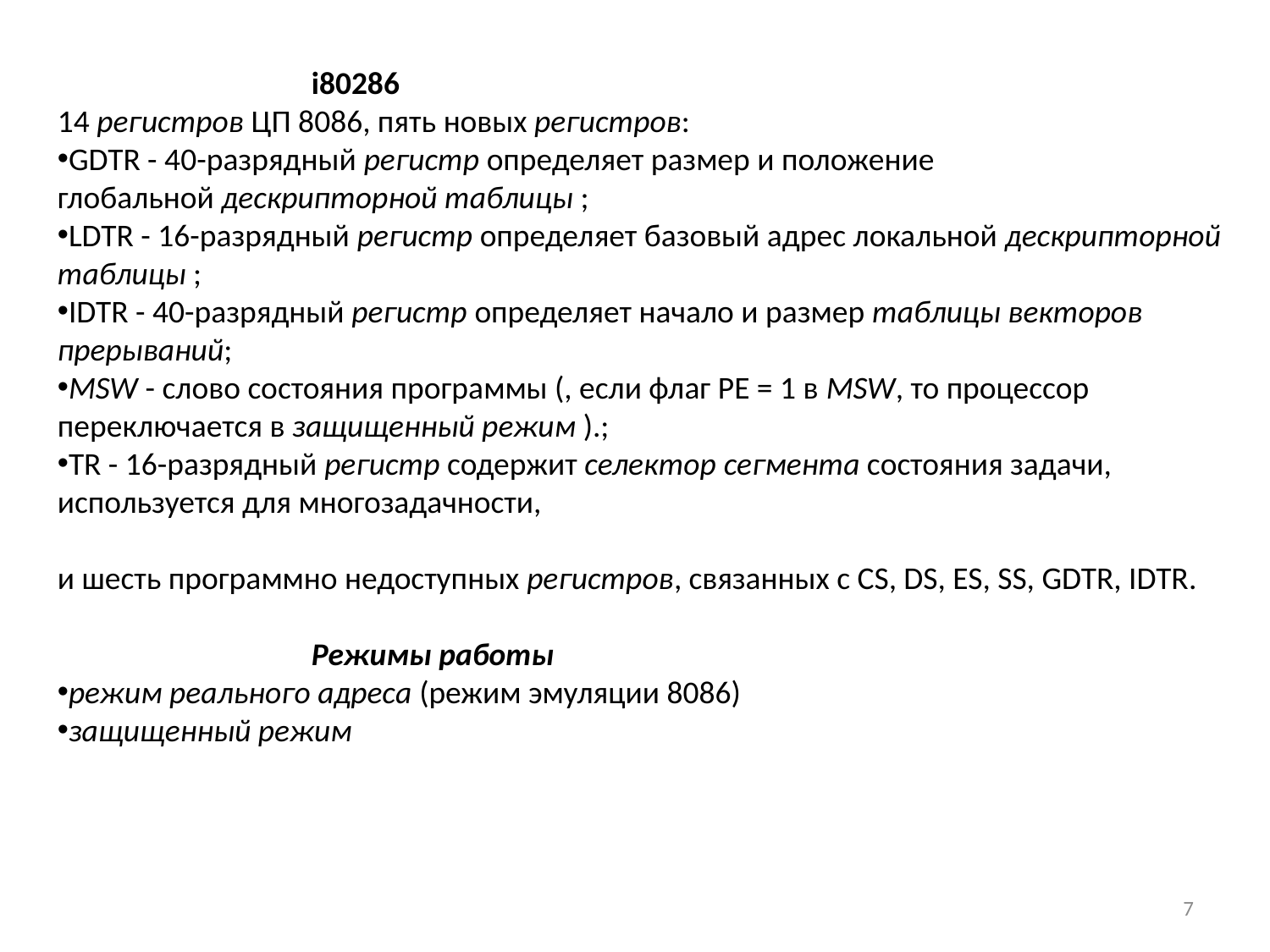

i80286
14 регистров ЦП 8086, пять новых регистров:
GDTR - 40-разрядный регистр определяет размер и положение глобальной дескрипторной таблицы ;
LDTR - 16-разрядный регистр определяет базовый адрес локальной дескрипторной таблицы ;
IDTR - 40-разрядный регистр определяет начало и размер таблицы векторов прерываний;
MSW - слово состояния программы (, если флаг PE = 1 в MSW, то процессор переключается в защищенный режим ).;
TR - 16-разрядный регистр содержит селектор сегмента состояния задачи, используется для многозадачности,

и шесть программно недоступных регистров, связанных с CS, DS, ES, SS, GDTR, IDTR.

		Режимы работы
режим реального адреса (режим эмуляции 8086)
защищенный режим

7